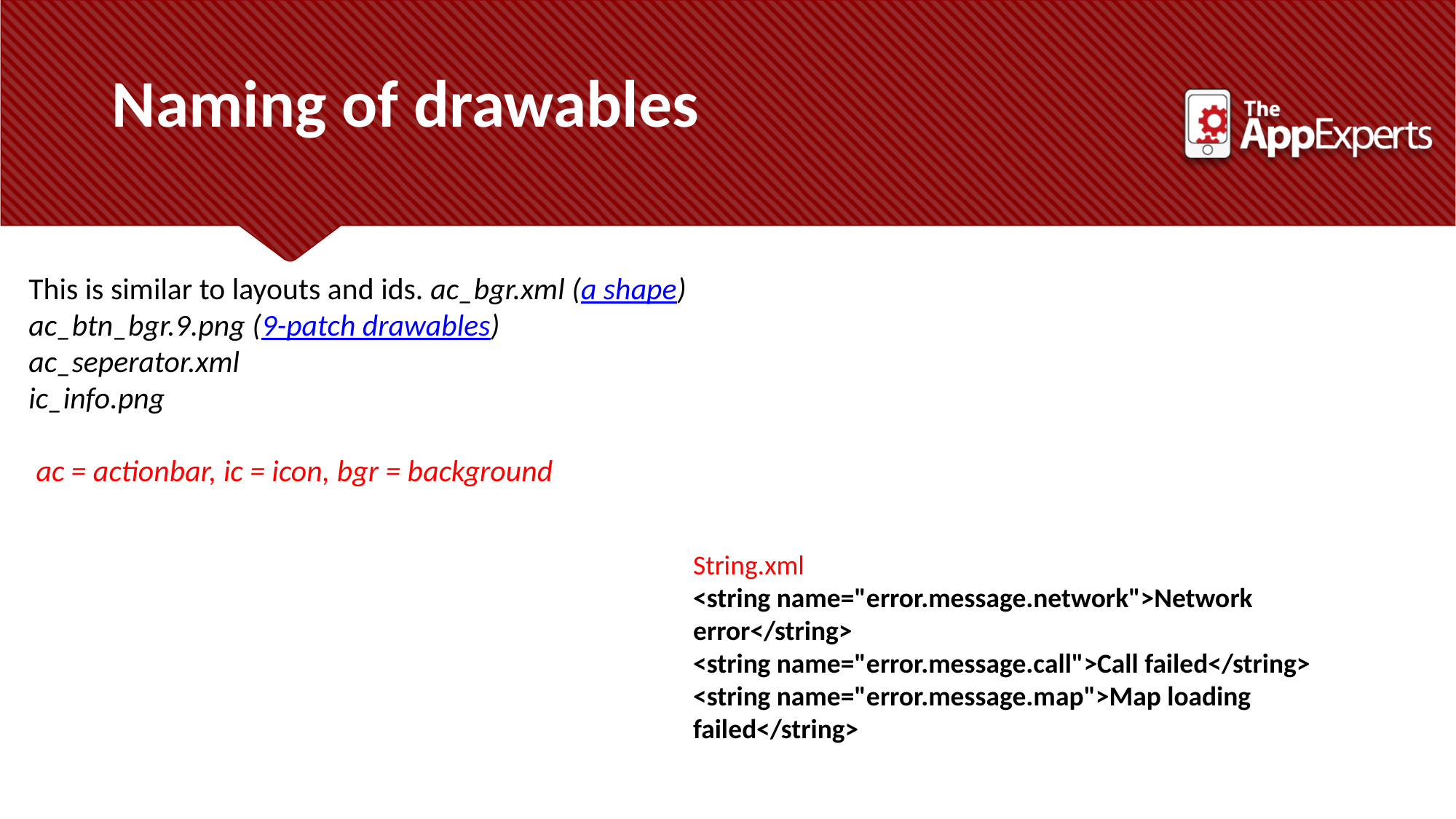

Naming of drawables
This is similar to layouts and ids. ac_bgr.xml (a shape)
ac_btn_bgr.9.png (9-patch drawables)
ac_seperator.xml
ic_info.png
ac = actionbar, ic = icon, bgr = background

String.xml
<string name="error.message.network">Network error</string>
<string name="error.message.call">Call failed</string>
<string name="error.message.map">Map loading failed</string>